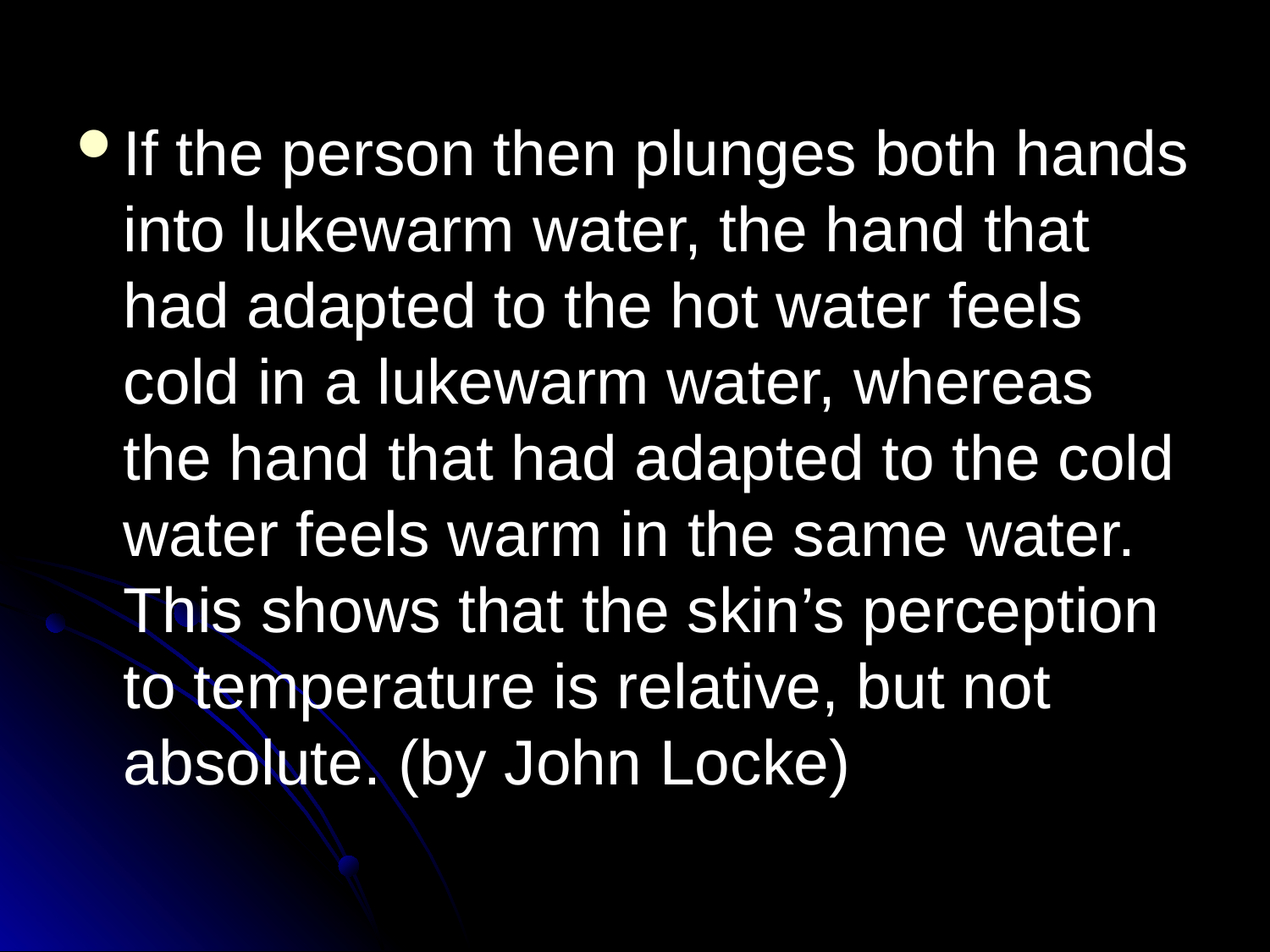

If the person then plunges both hands into lukewarm water, the hand that had adapted to the hot water feels cold in a lukewarm water, whereas the hand that had adapted to the cold water feels warm in the same water. This shows that the skin’s perception to temperature is relative, but not absolute. (by John Locke)